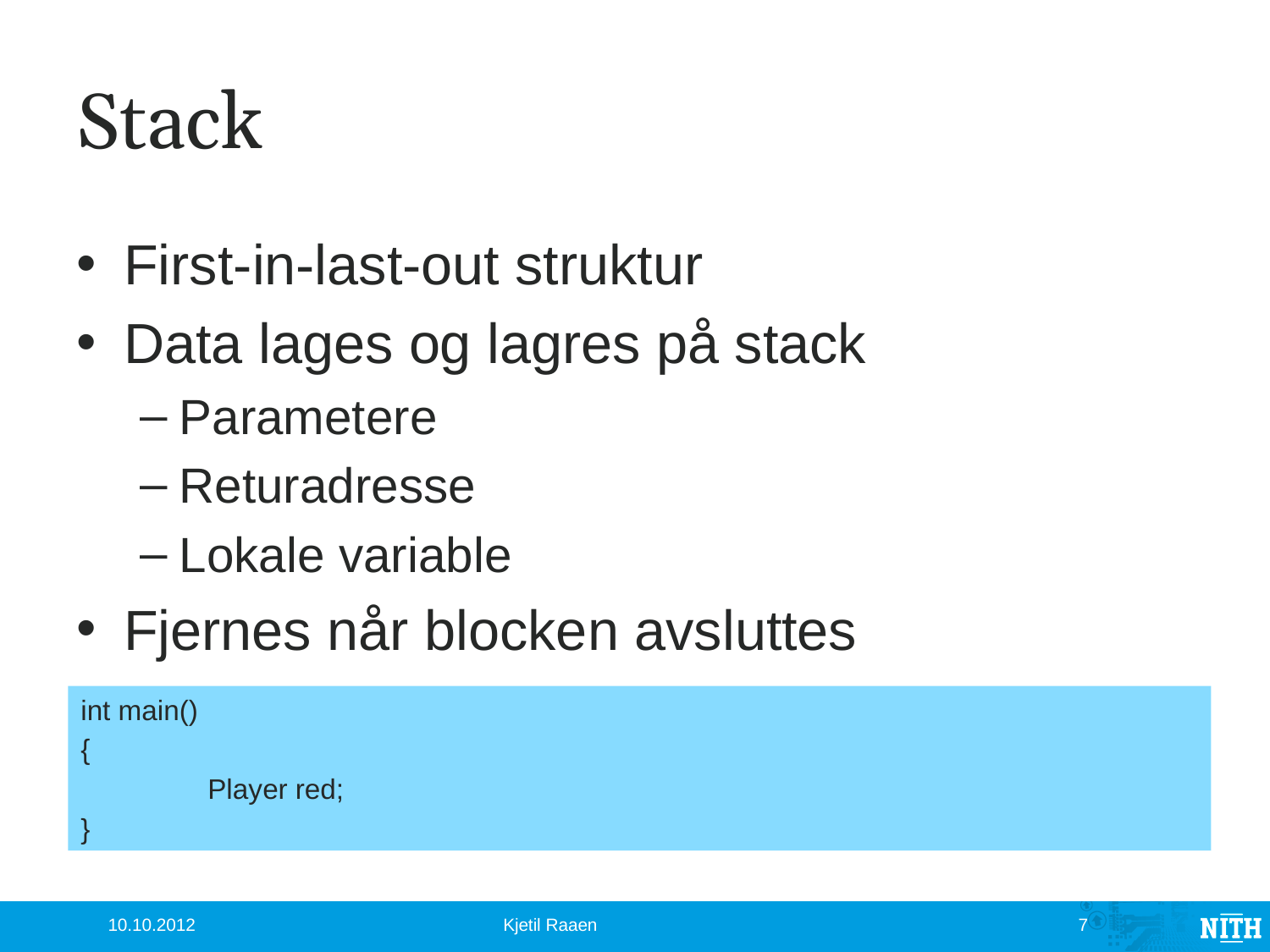

# Stack
First-in-last-out struktur
Data lages og lagres på stack
Parametere
Returadresse
Lokale variable
Fjernes når blocken avsluttes

int main()
{
	Player red;
}
10.10.2012
Kjetil Raaen
7